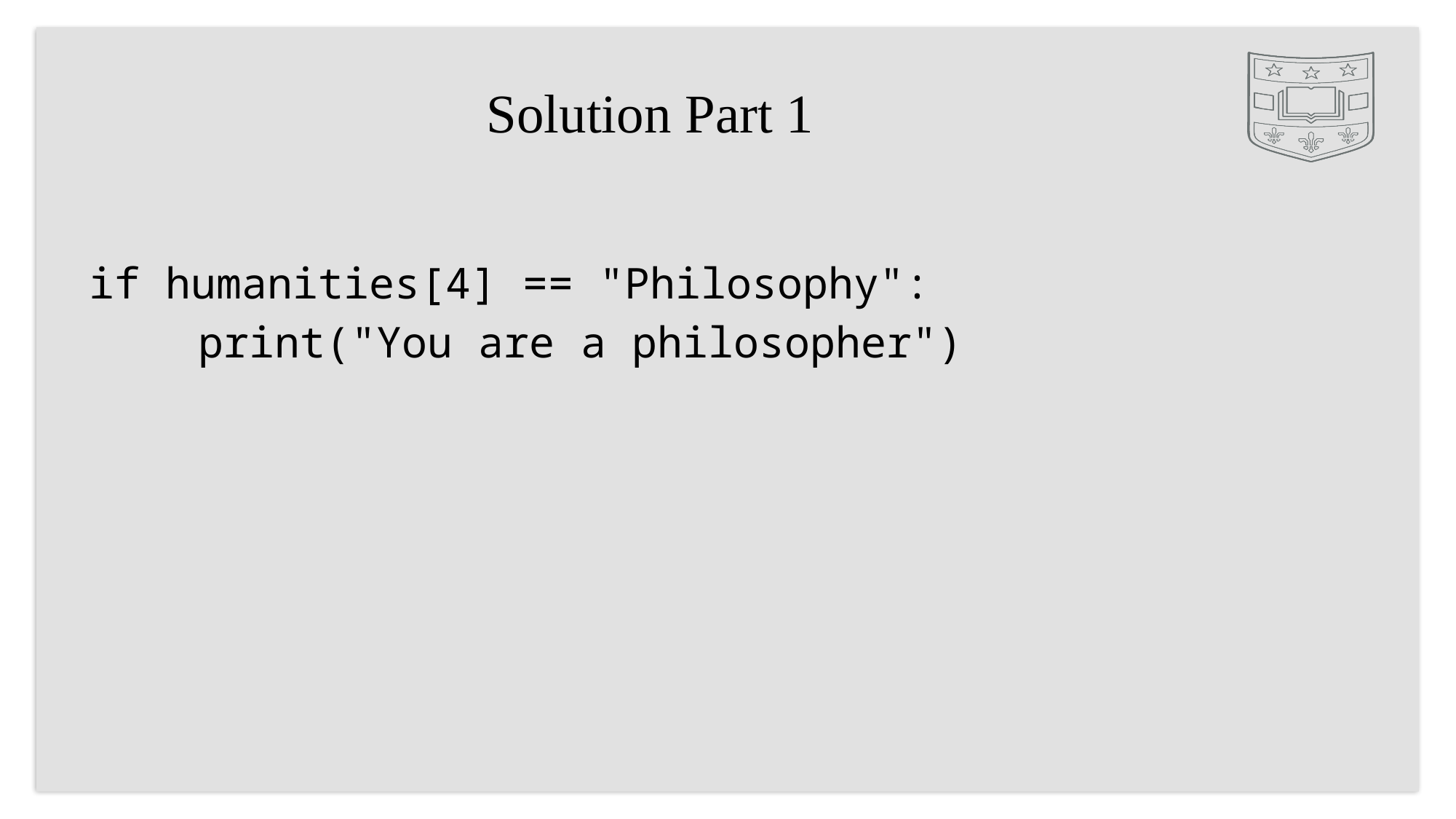

# Solution Part 1

if humanities[4] == "Philosophy":
	print("You are a philosopher")